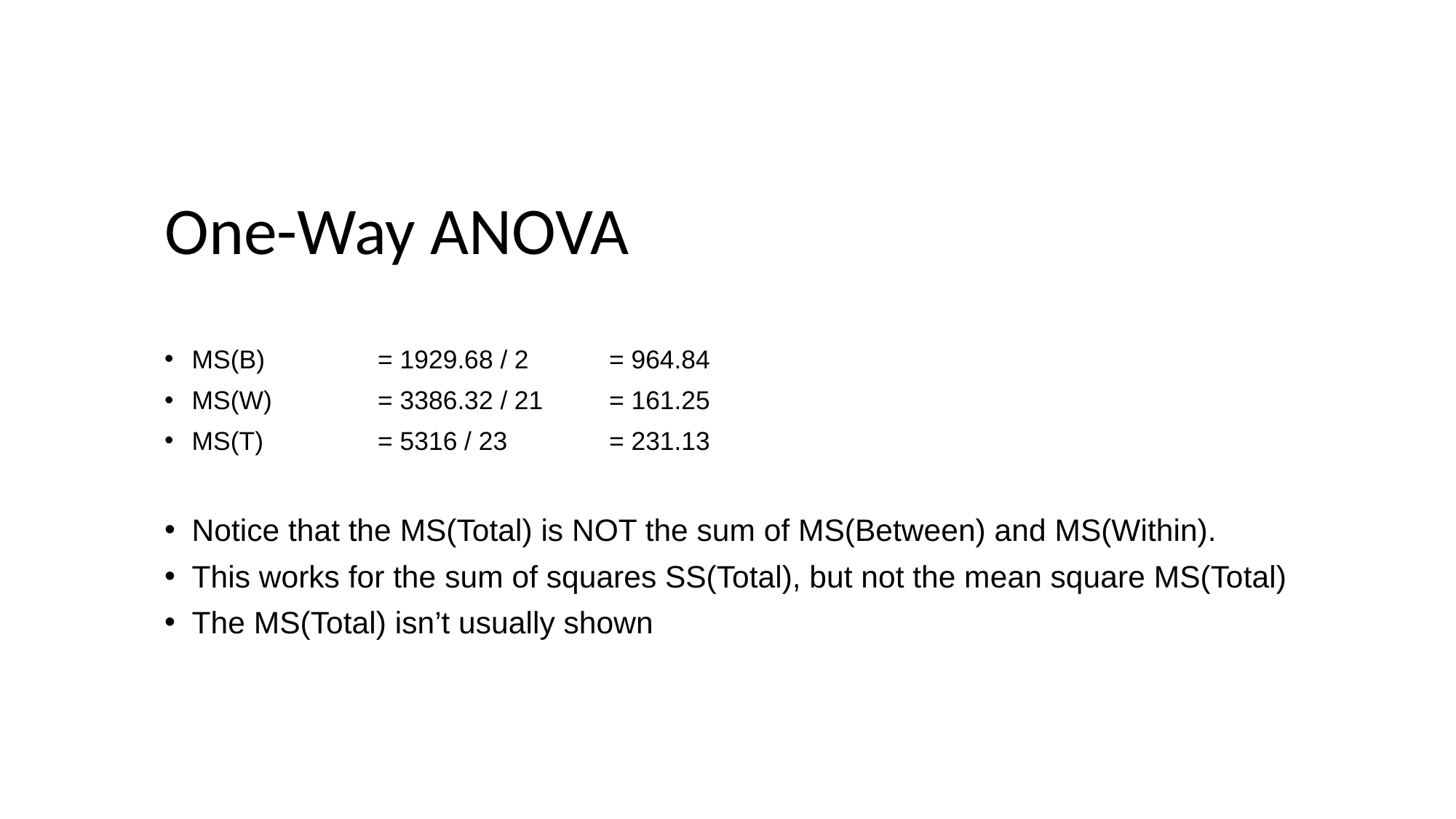

# One-Way ANOVA
MS(B)	= 1929.68 / 2	= 964.84
MS(W)	= 3386.32 / 21	= 161.25
MS(T)	= 5316 / 23	= 231.13

Notice that the MS(Total) is NOT the sum of MS(Between) and MS(Within).
This works for the sum of squares SS(Total), but not the mean square MS(Total)
The MS(Total) isn’t usually shown